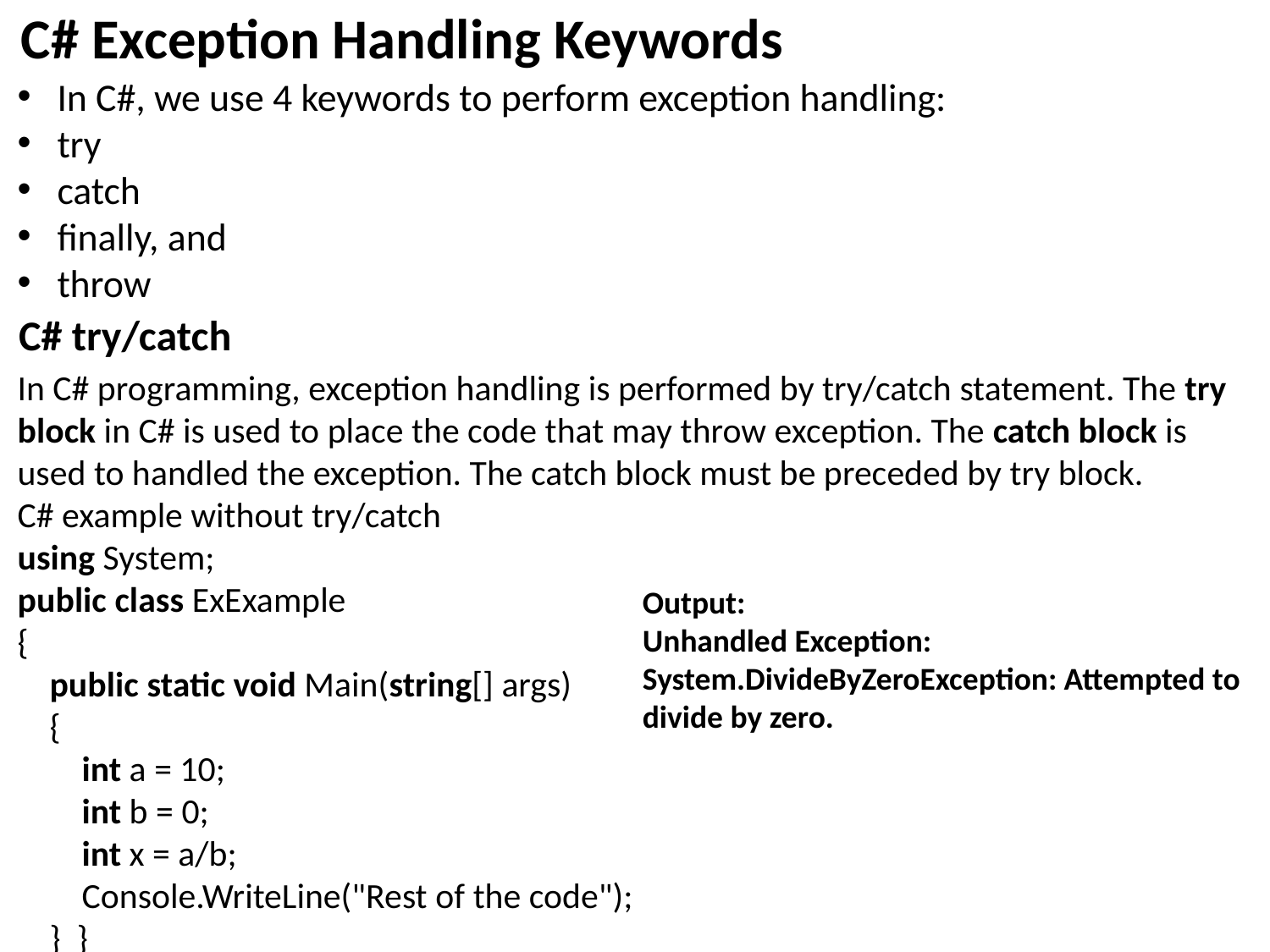

C# Exception Handling Keywords
In C#, we use 4 keywords to perform exception handling:
try
catch
finally, and
throw
C# try/catch
In C# programming, exception handling is performed by try/catch statement. The try block in C# is used to place the code that may throw exception. The catch block is used to handled the exception. The catch block must be preceded by try block.
C# example without try/catch
using System;
public class ExExample
{
    public static void Main(string[] args)
    {
        int a = 10;
        int b = 0;
        int x = a/b;
        Console.WriteLine("Rest of the code");
    }  }
Output:
Unhandled Exception: System.DivideByZeroException: Attempted to divide by zero.